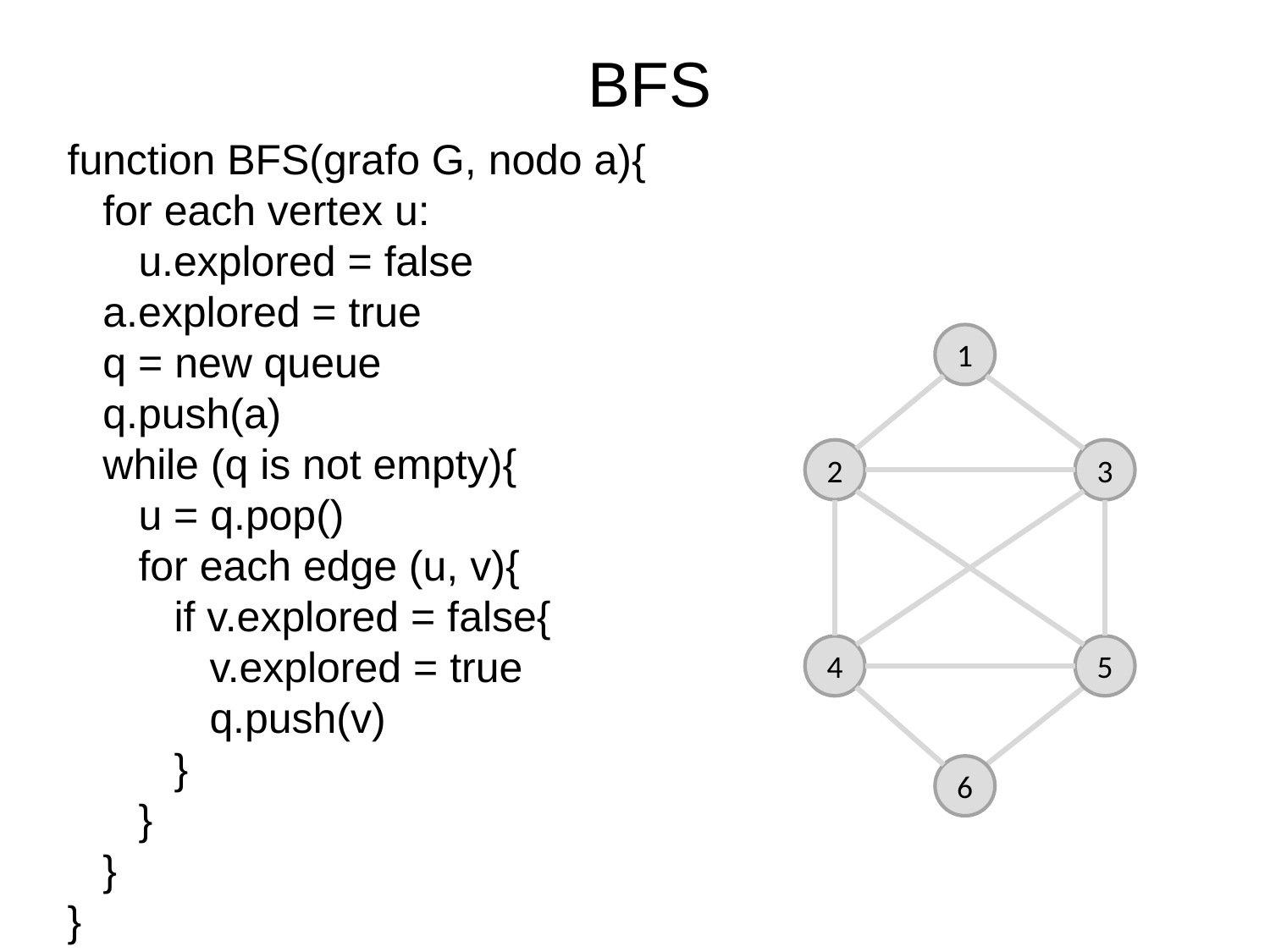

BFS
function BFS(grafo G, nodo a){
   for each vertex u:
      u.explored = false
   a.explored = true
   q = new queue
   q.push(a)
   while (q is not empty){
      u = q.pop()
      for each edge (u, v){
         if v.explored = false{
            v.explored = true
            q.push(v)
         }
      }
   }
}

1
2
3
4
5
6